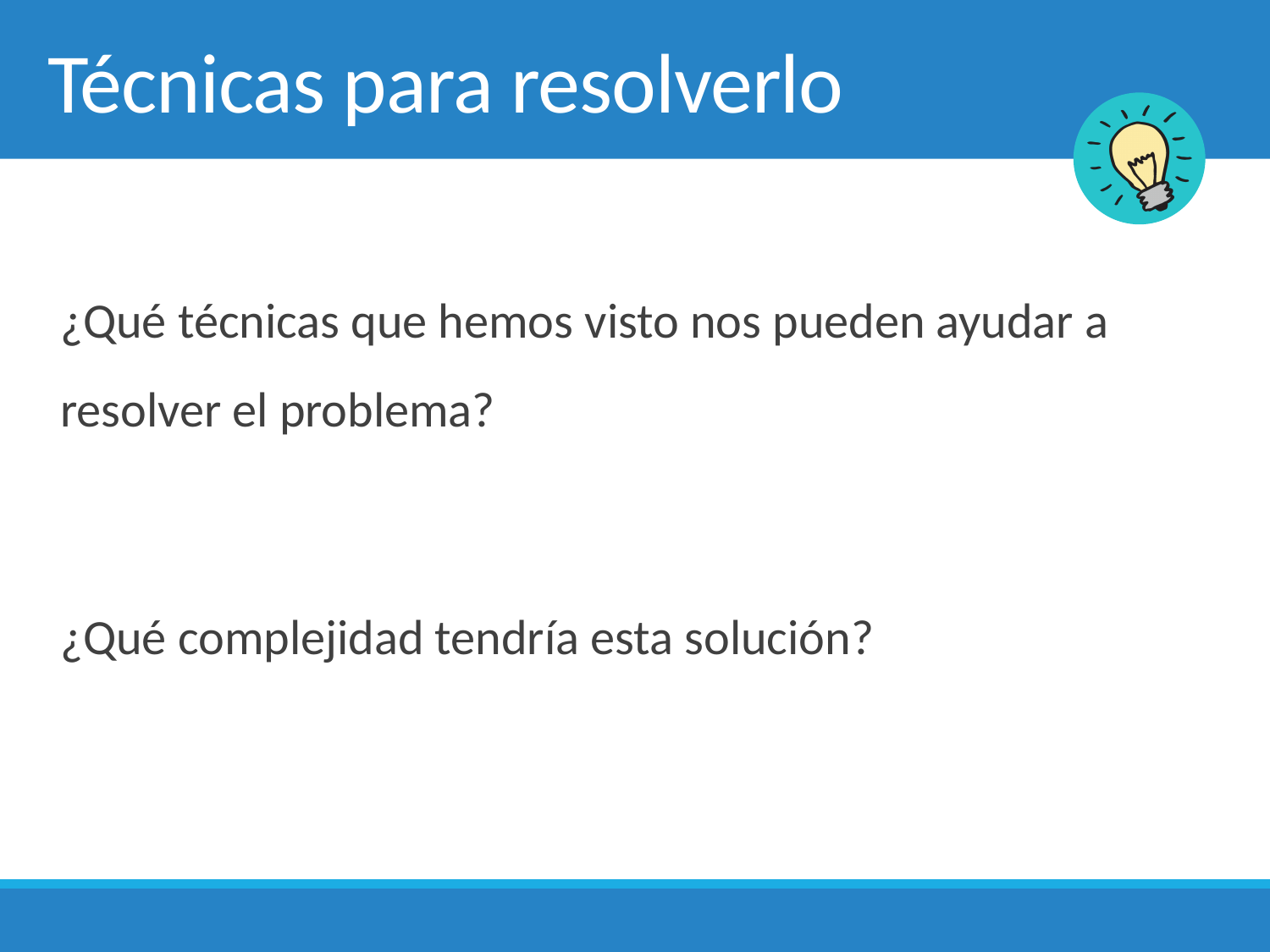

# Técnicas para resolverlo
¿Qué técnicas que hemos visto nos pueden ayudar a resolver el problema?

¿Qué complejidad tendría esta solución?